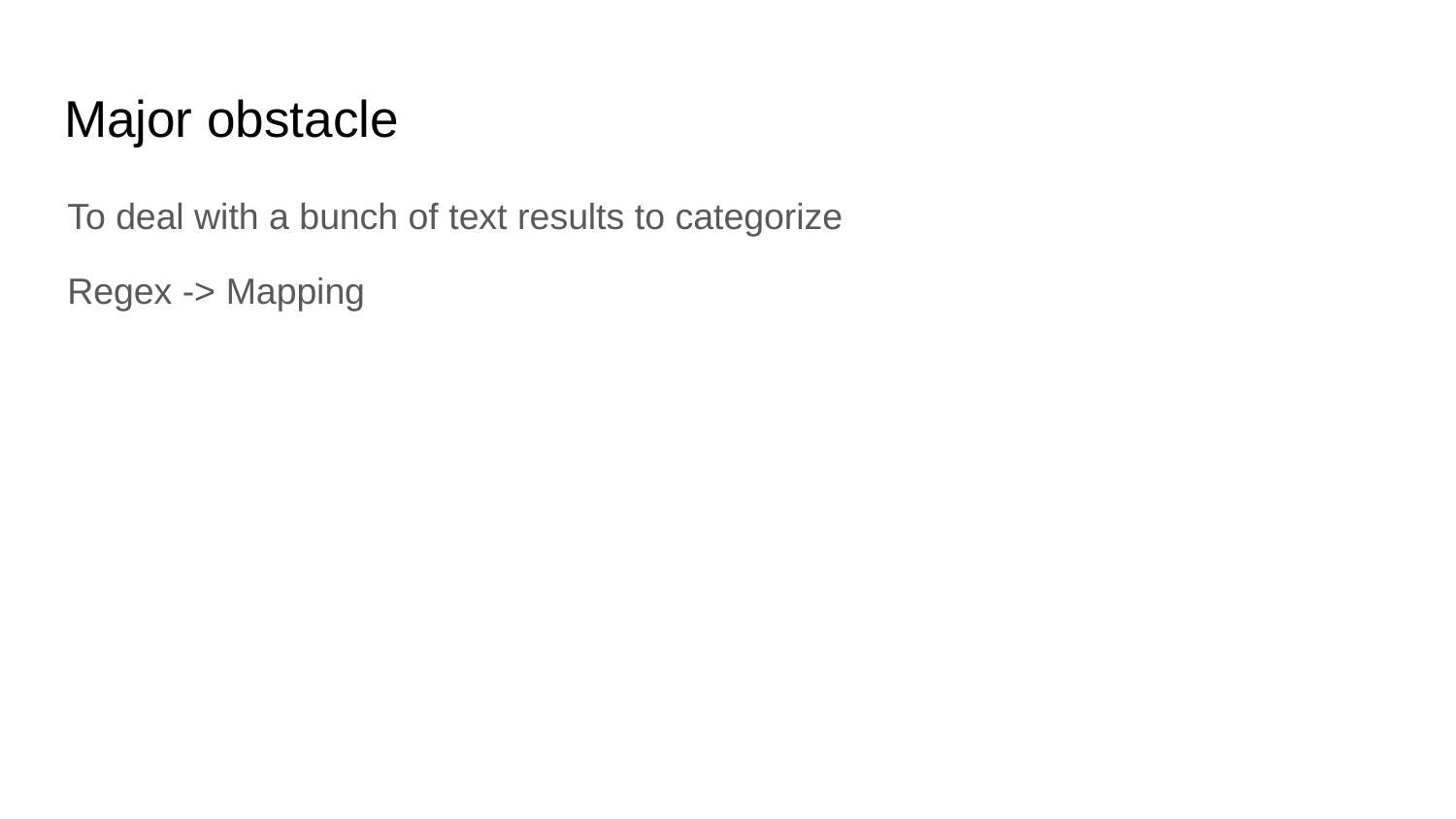

# Major obstacle

To deal with a bunch of text results to categorize
Regex -> Mapping